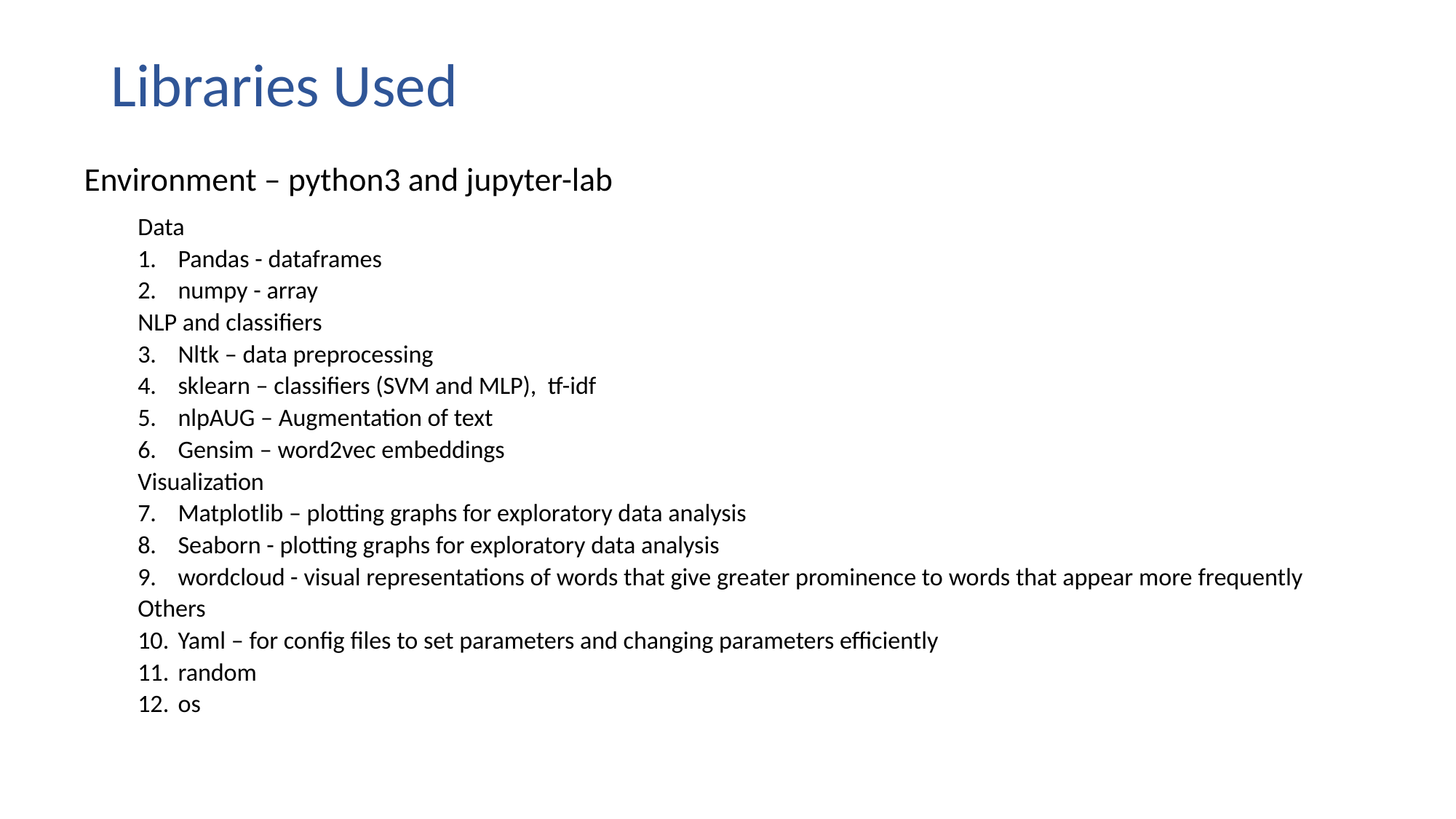

# Libraries Used
Environment – python3 and jupyter-lab
Data
Pandas - dataframes
numpy - array
NLP and classifiers
Nltk – data preprocessing
sklearn – classifiers (SVM and MLP),  tf-idf
nlpAUG – Augmentation of text
Gensim – word2vec embeddings
Visualization
Matplotlib – plotting graphs for exploratory data analysis
Seaborn - plotting graphs for exploratory data analysis
wordcloud - visual representations of words that give greater prominence to words that appear more frequently
Others
Yaml – for config files to set parameters and changing parameters efficiently
random
os